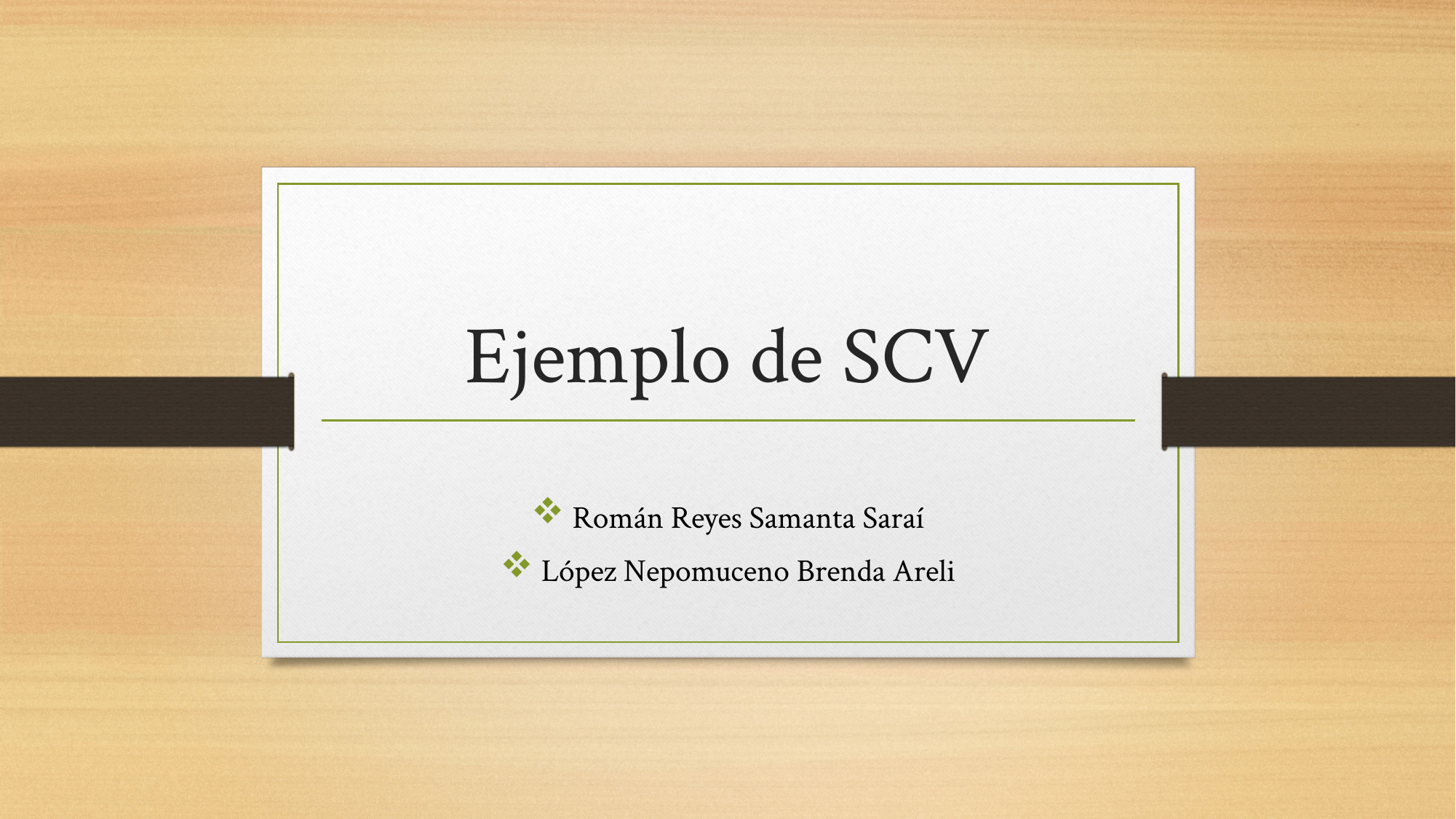

# Ejemplo de SCV

Román Reyes Samanta Saraí
López Nepomuceno Brenda Areli